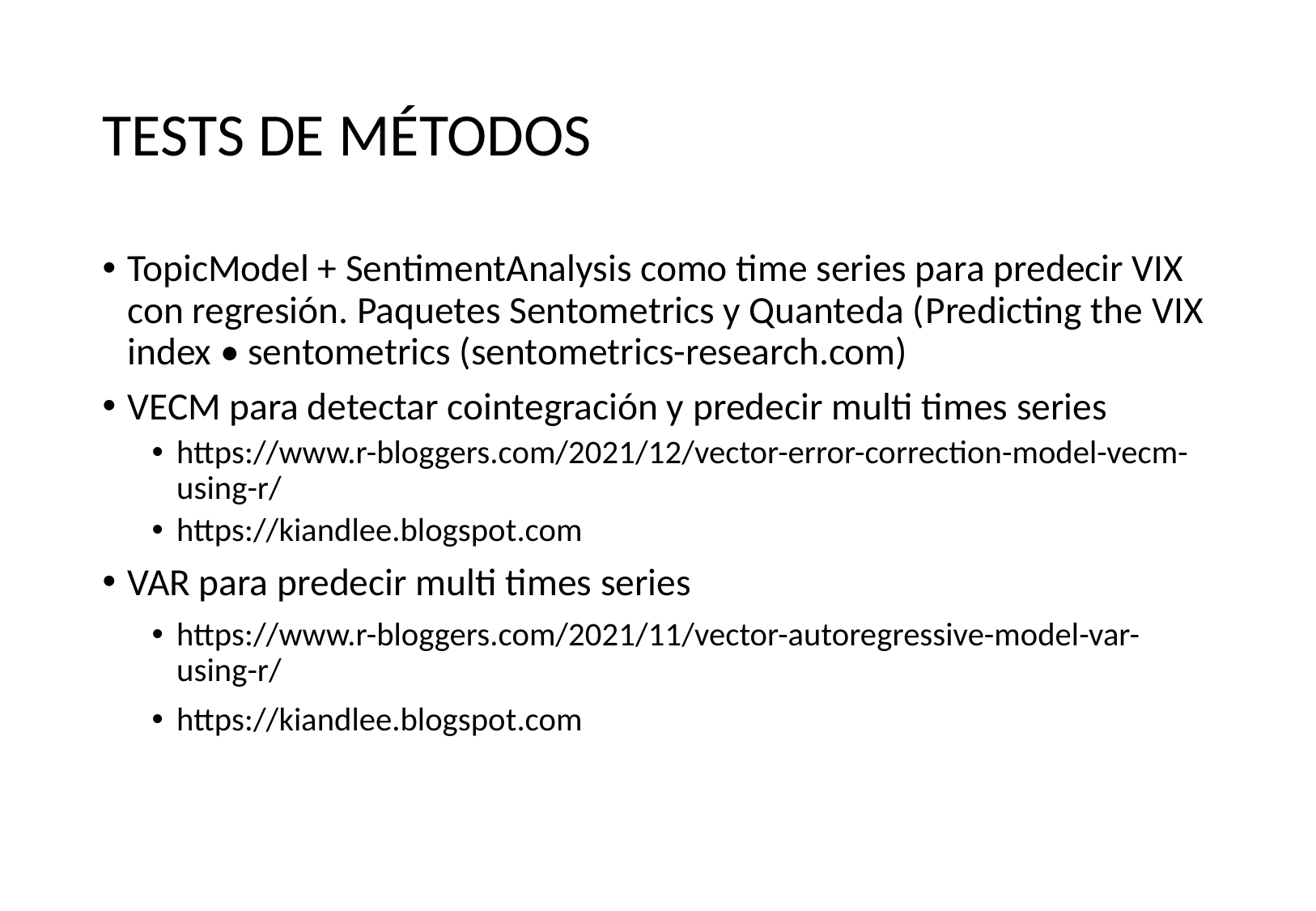

# TESTS DE MÉTODOS
TopicModel + SentimentAnalysis como time series para predecir VIX con regresión. Paquetes Sentometrics y Quanteda (Predicting the VIX index • sentometrics (sentometrics-research.com)
VECM para detectar cointegración y predecir multi times series
https://www.r-bloggers.com/2021/12/vector-error-correction-model-vecm-using-r/
https://kiandlee.blogspot.com
VAR para predecir multi times series
https://www.r-bloggers.com/2021/11/vector-autoregressive-model-var-using-r/
https://kiandlee.blogspot.com